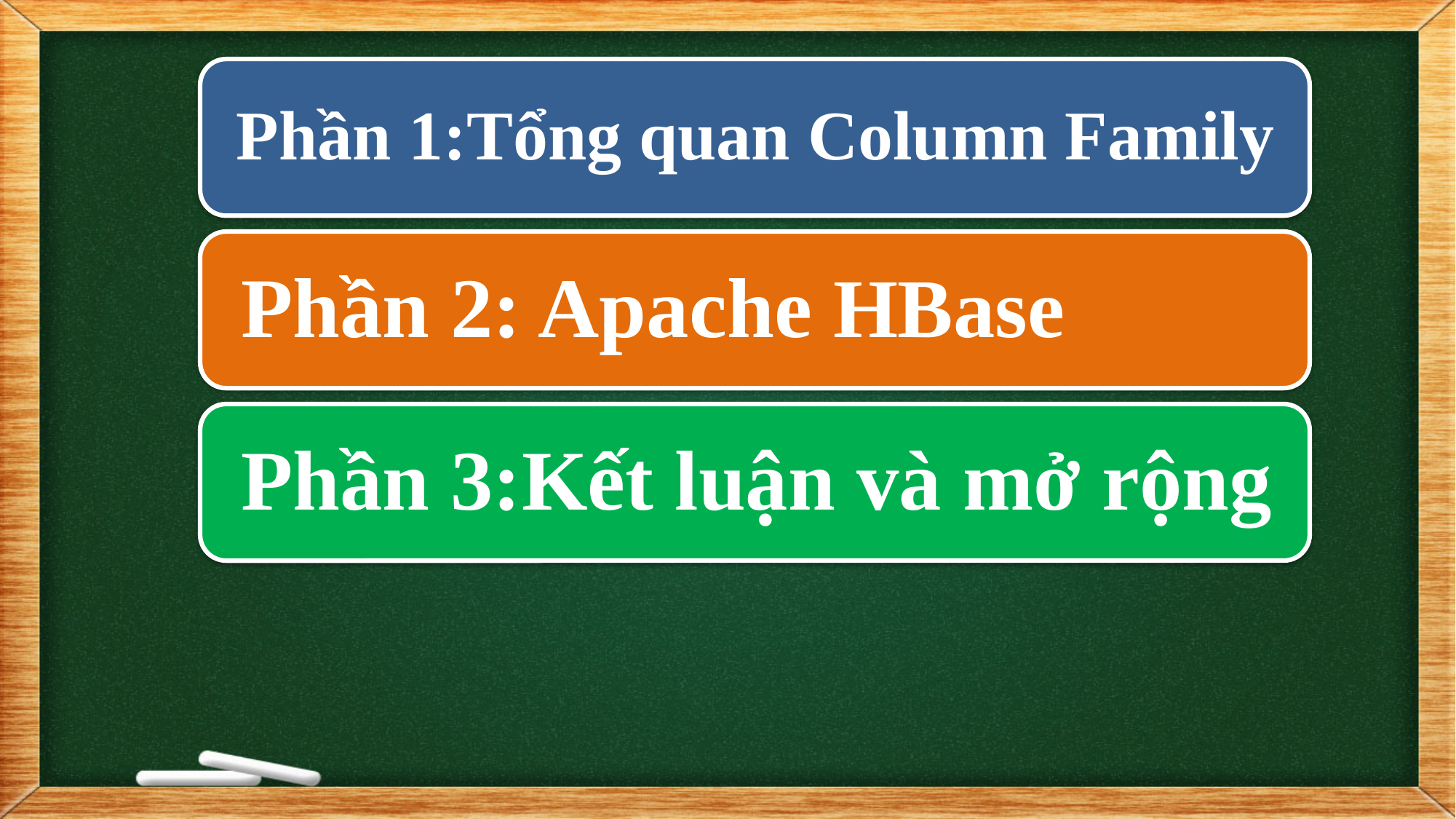

Phần 1:Tổng quan Column Family
Phần 2: Apache HBase
Phần 3:Kết luận và mở rộng